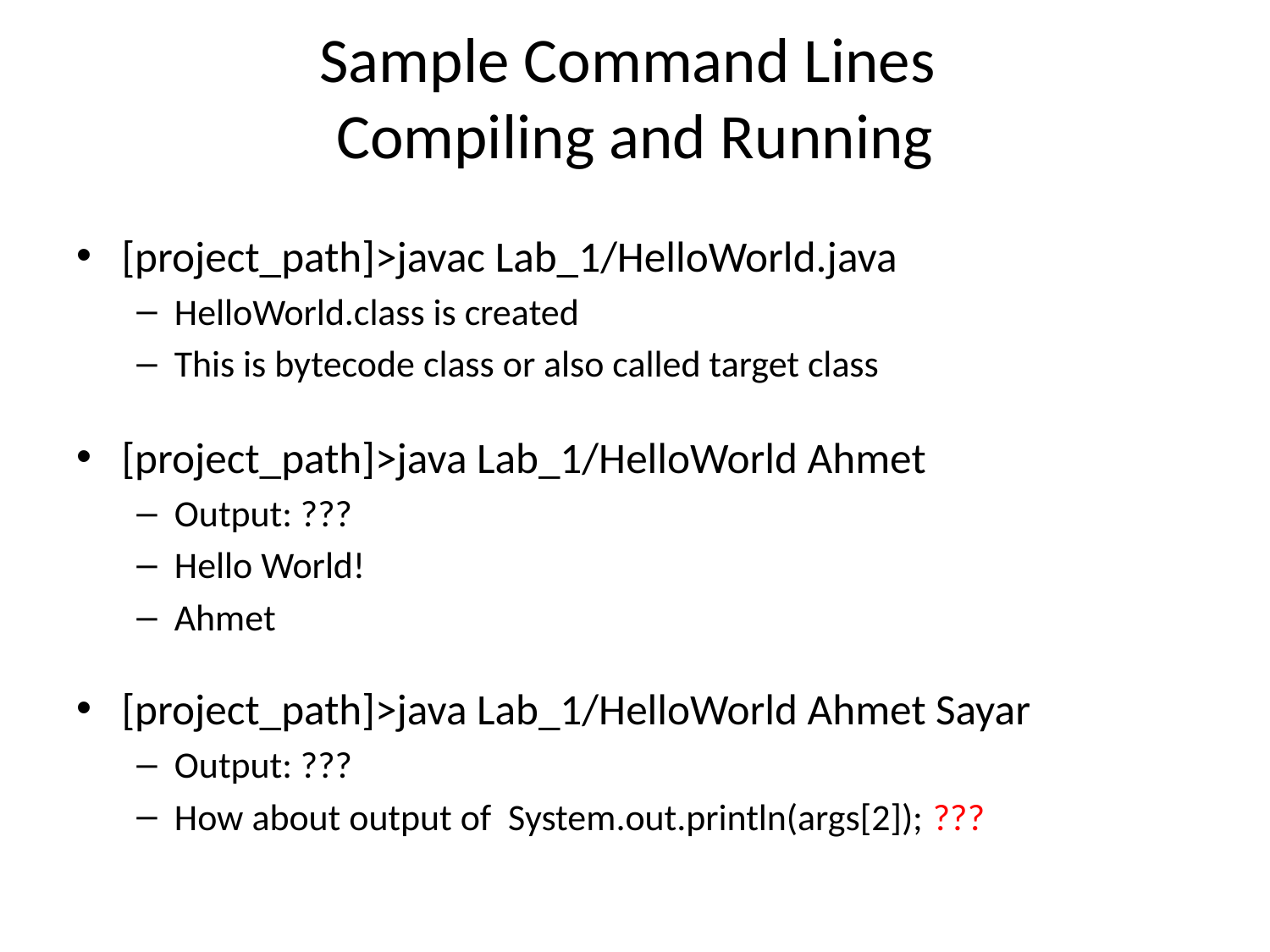

# Sample Command Lines Compiling and Running
[project_path]>javac Lab_1/HelloWorld.java
HelloWorld.class is created
This is bytecode class or also called target class

[project_path]>java Lab_1/HelloWorld Ahmet
Output: ???
Hello World!
Ahmet

[project_path]>java Lab_1/HelloWorld Ahmet Sayar
Output: ???
How about output of  System.out.println(args[2]); ???